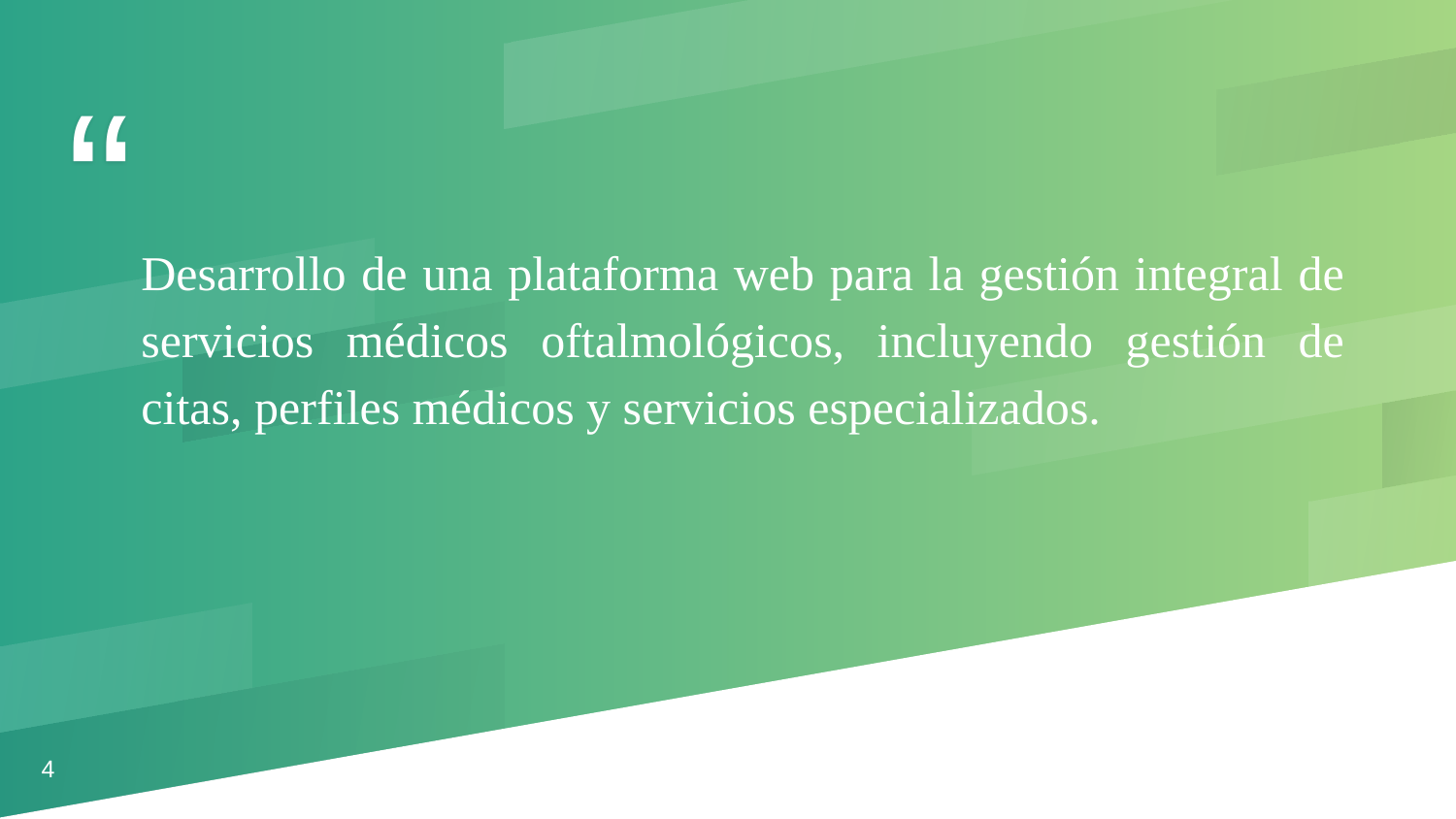

Desarrollo de una plataforma web para la gestión integral de servicios médicos oftalmológicos, incluyendo gestión de citas, perfiles médicos y servicios especializados.
4